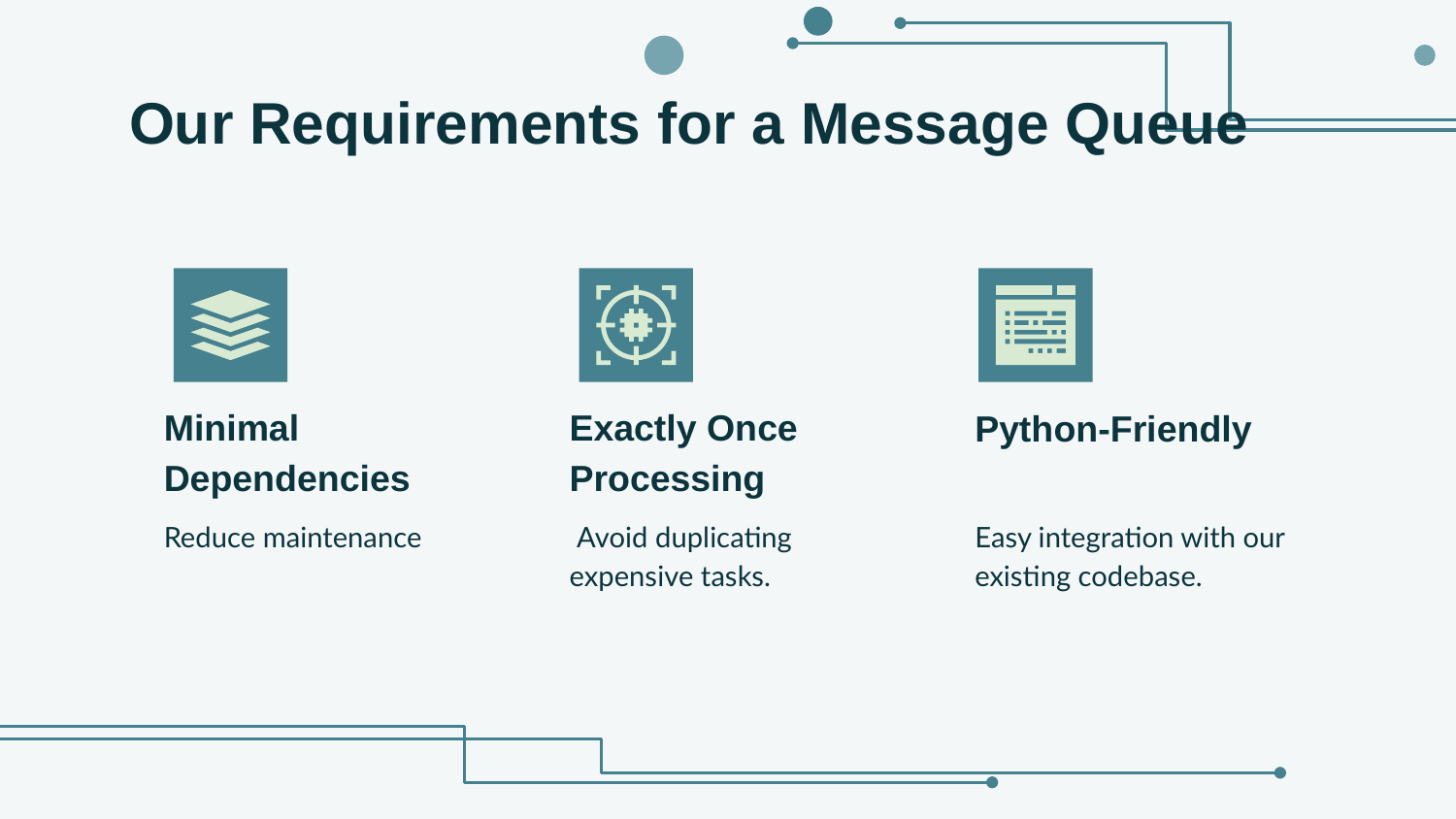

# Our Requirements for a Message Queue

Python-Friendly
Minimal Dependencies
Exactly Once Processing
Reduce maintenance
 Avoid duplicating expensive tasks.
Easy integration with our existing codebase.